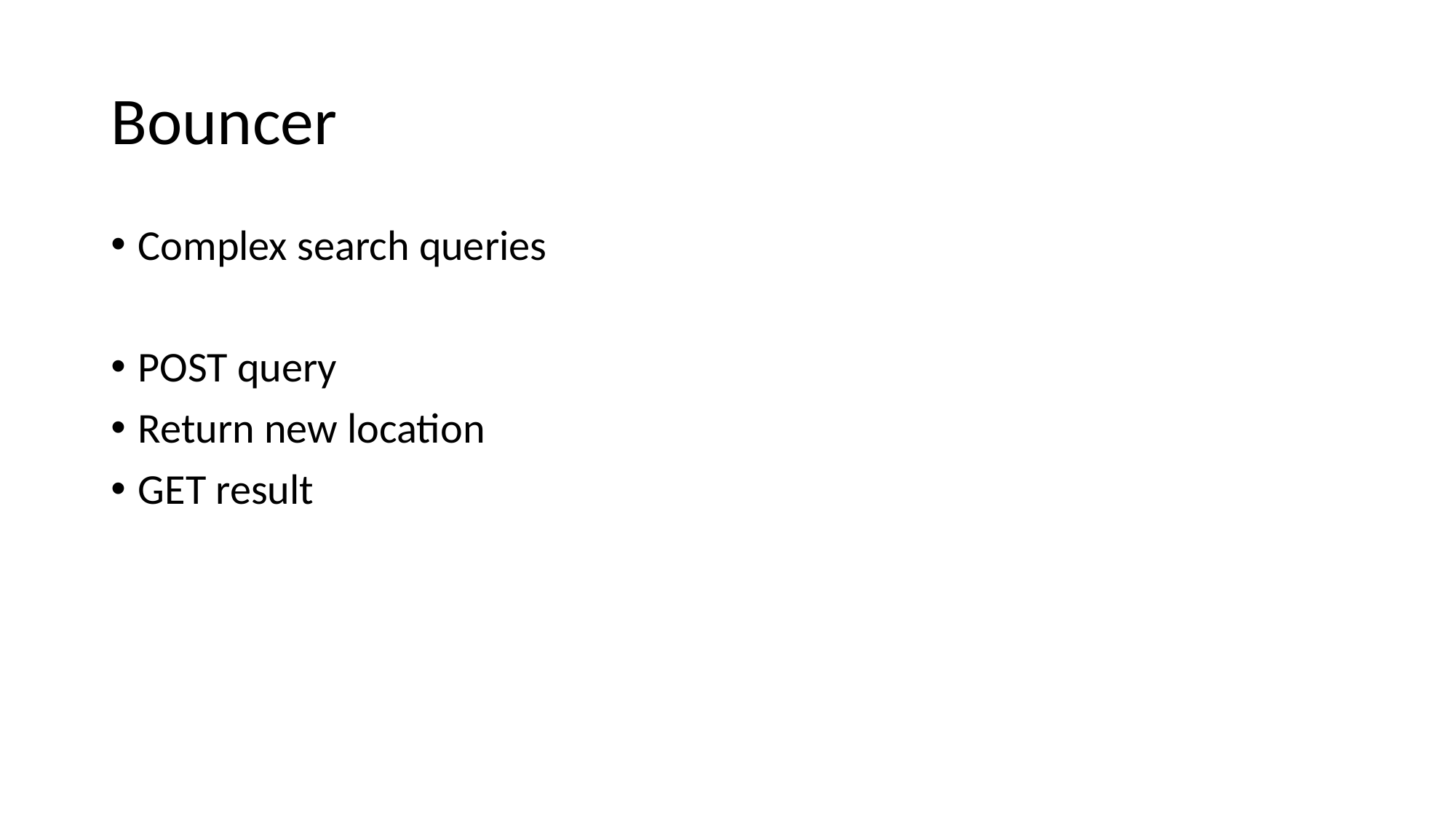

# Bouncer
Complex search queries

POST query
Return new location
GET result